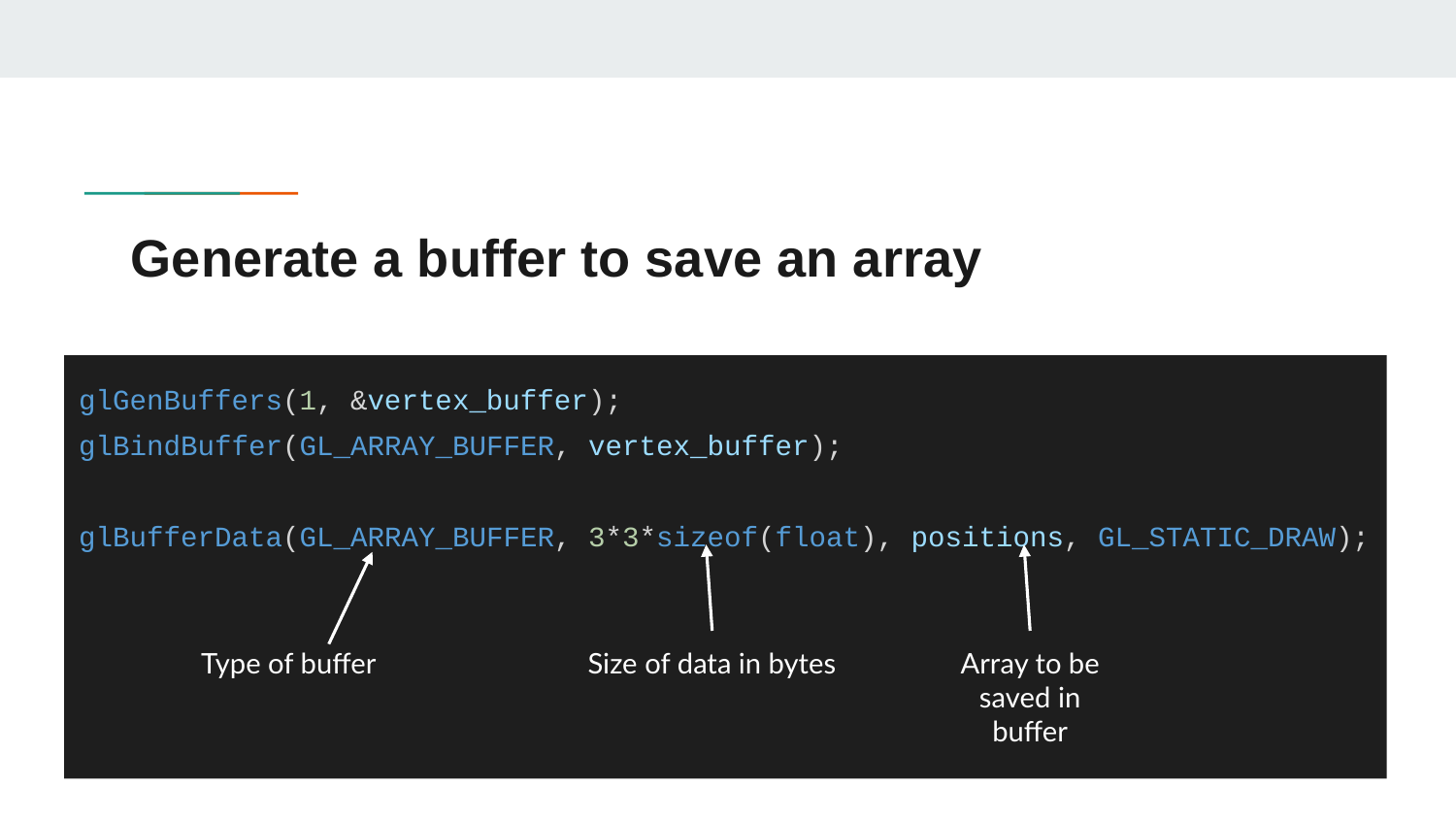

# Generate a buffer to save an array
glGenBuffers(1, &vertex_buffer);
glBindBuffer(GL_ARRAY_BUFFER, vertex_buffer);

glBufferData(GL_ARRAY_BUFFER, 3*3*sizeof(float), positions, GL_STATIC_DRAW);

Type of buffer
Size of data in bytes
Array to be saved in buffer